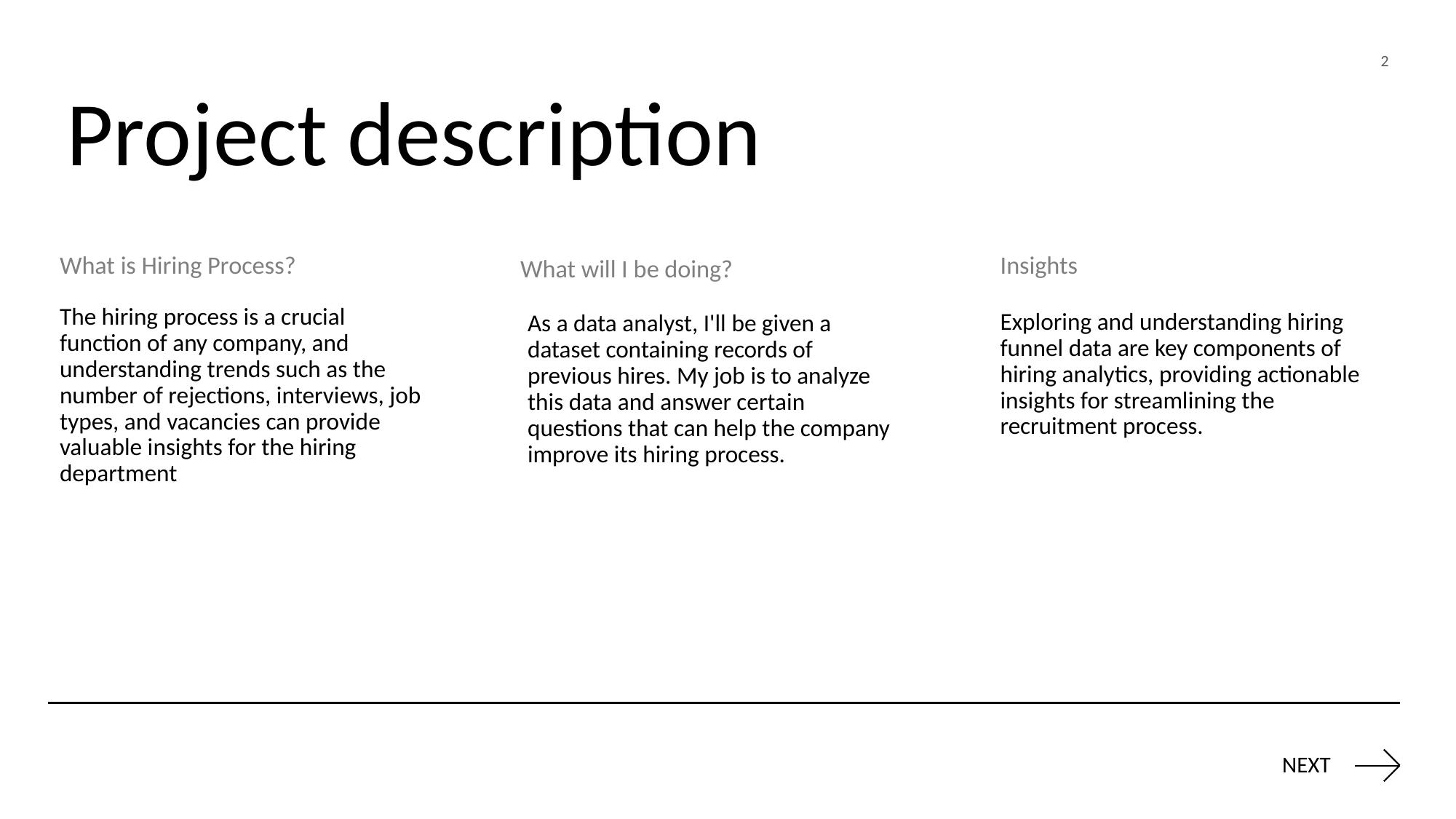

2
# Project description
Insights
What is Hiring Process?
What will I be doing?
The hiring process is a crucial function of any company, and understanding trends such as the number of rejections, interviews, job types, and vacancies can provide valuable insights for the hiring department
Exploring and understanding hiring funnel data are key components of hiring analytics, providing actionable insights for streamlining the recruitment process.
As a data analyst, I'll be given a dataset containing records of previous hires. My job is to analyze this data and answer certain questions that can help the company improve its hiring process.